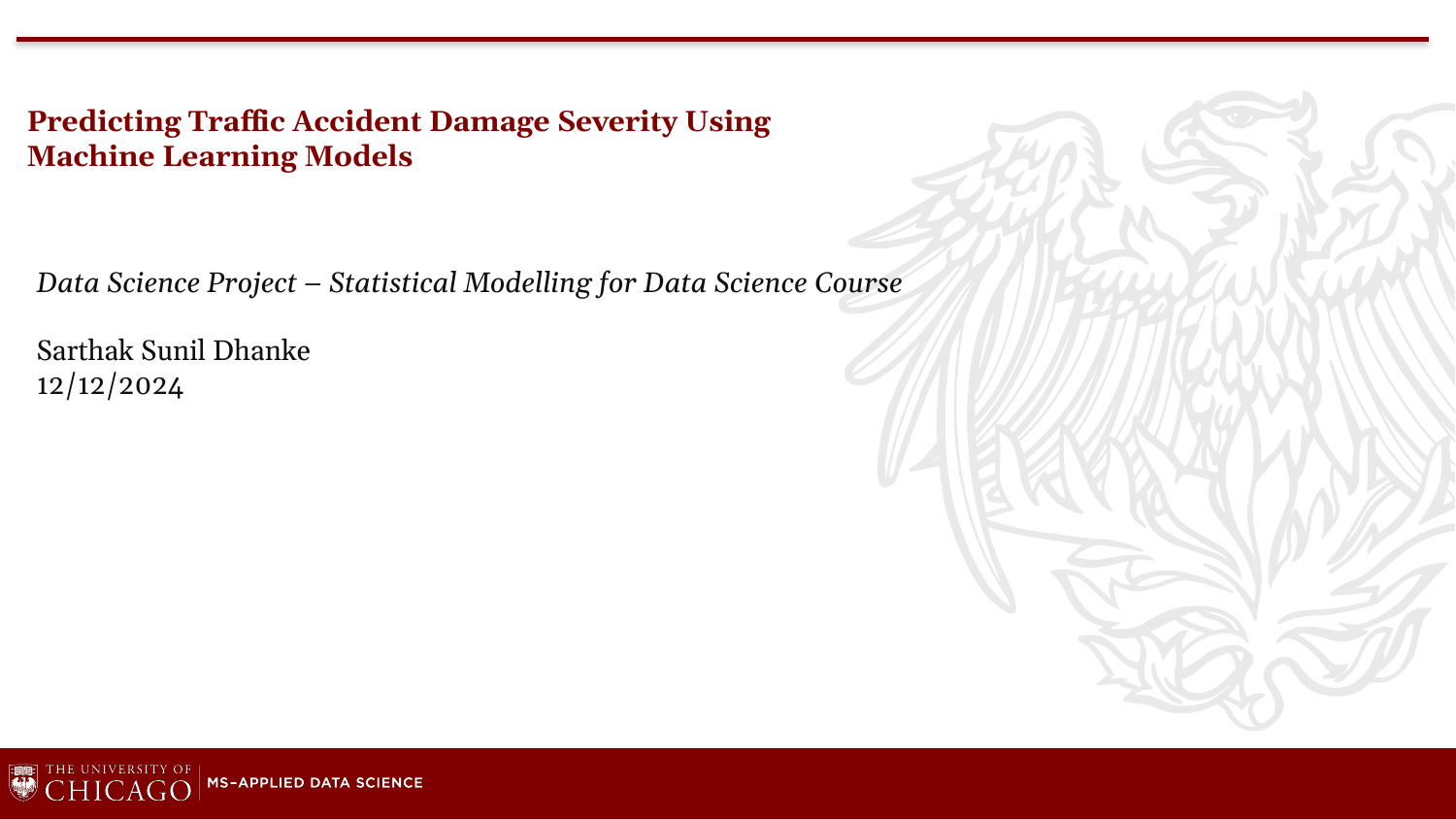

# Predicting Traffic Accident Damage Severity Using Machine Learning Models
Data Science Project – Statistical Modelling for Data Science Course

Sarthak Sunil Dhanke
12/12/2024